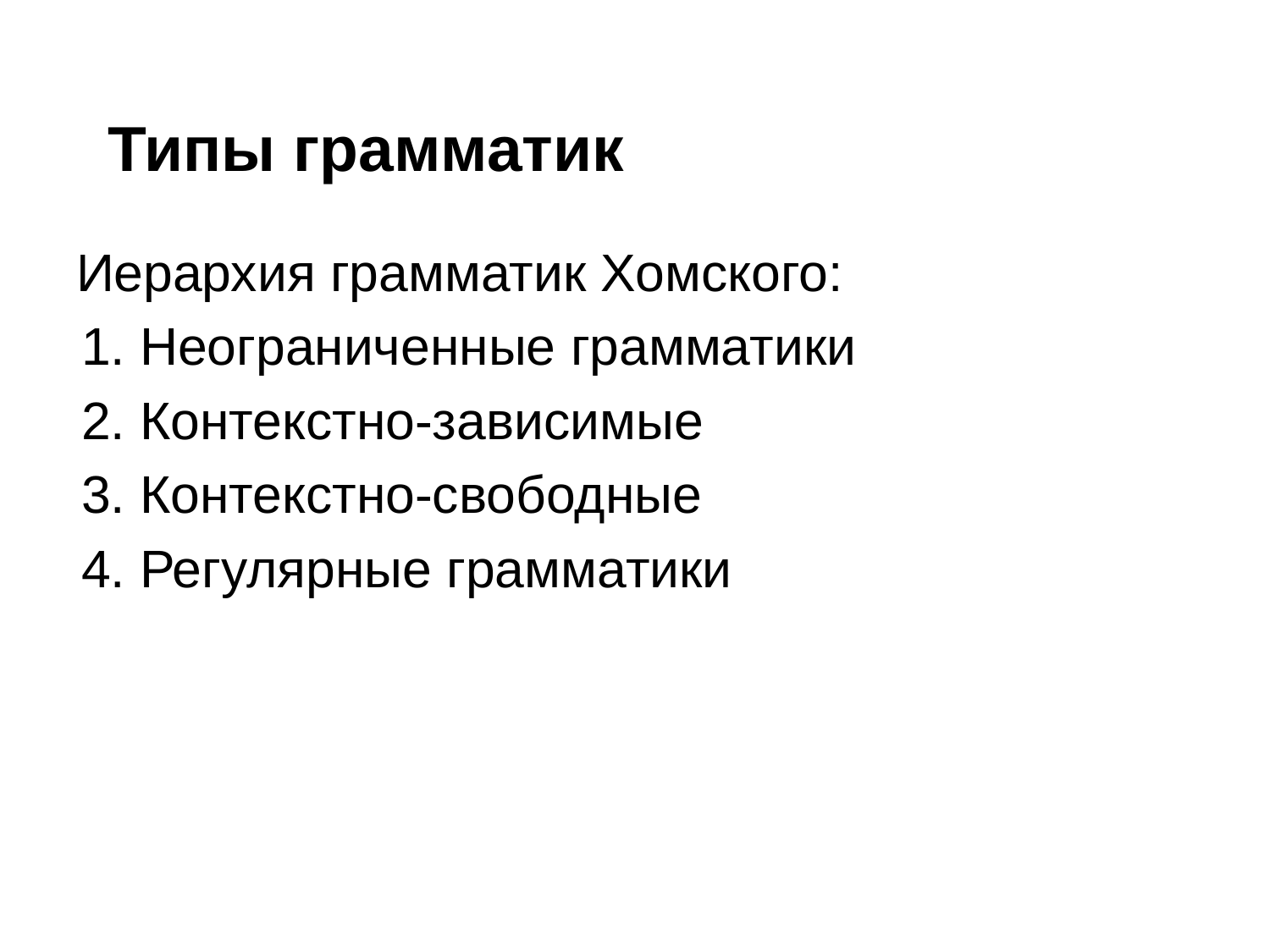

# Типы грамматик
Иерархия грамматик Хомского:
Неограниченные грамматики
Контекстно-зависимые
Контекстно-свободные
Регулярные грамматики